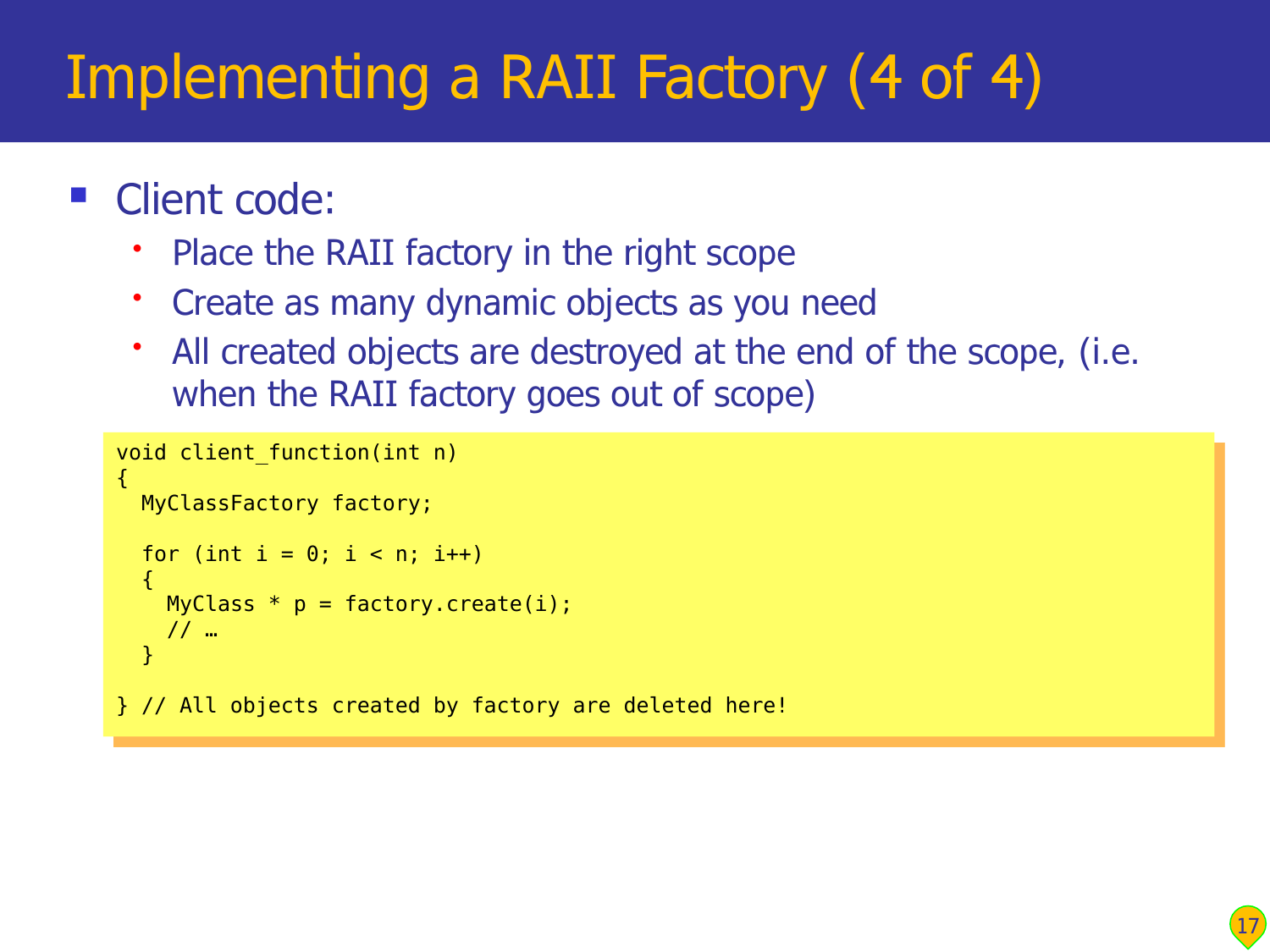

# Implementing a RAII Factory (4 of 4)
Client code:
Place the RAII factory in the right scope
Create as many dynamic objects as you need
All created objects are destroyed at the end of the scope, (i.e. when the RAII factory goes out of scope)
void client_function(int n)
{
  MyClassFactory factory;

  for (int i = 0; i < n; i++)
  {
    MyClass * p = factory.create(i);
    // …
  }

} // All objects created by factory are deleted here!
17